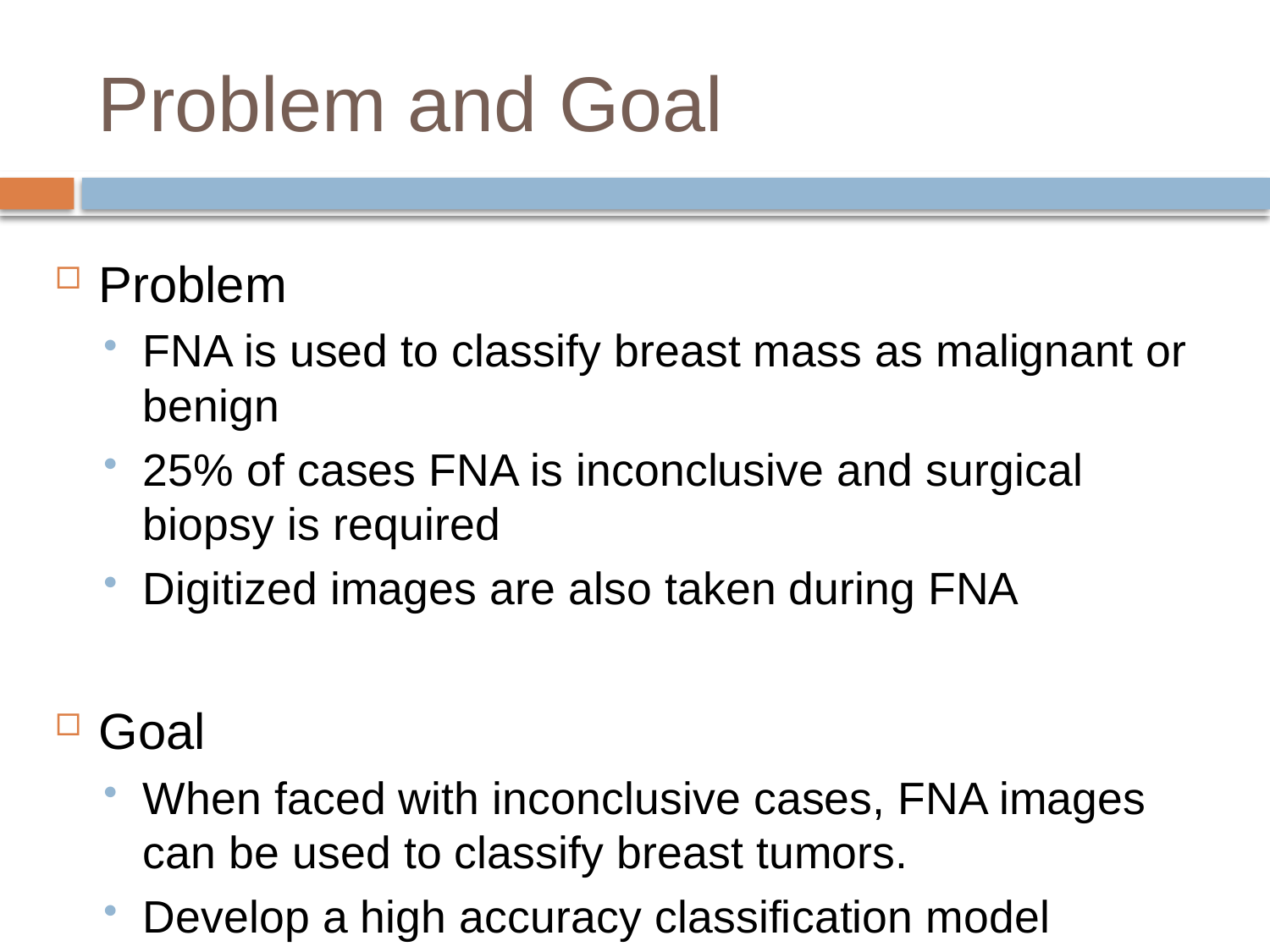

# Problem and Goal
Problem
FNA is used to classify breast mass as malignant or benign
25% of cases FNA is inconclusive and surgical biopsy is required
Digitized images are also taken during FNA

Goal
When faced with inconclusive cases, FNA images can be used to classify breast tumors.
Develop a high accuracy classification model